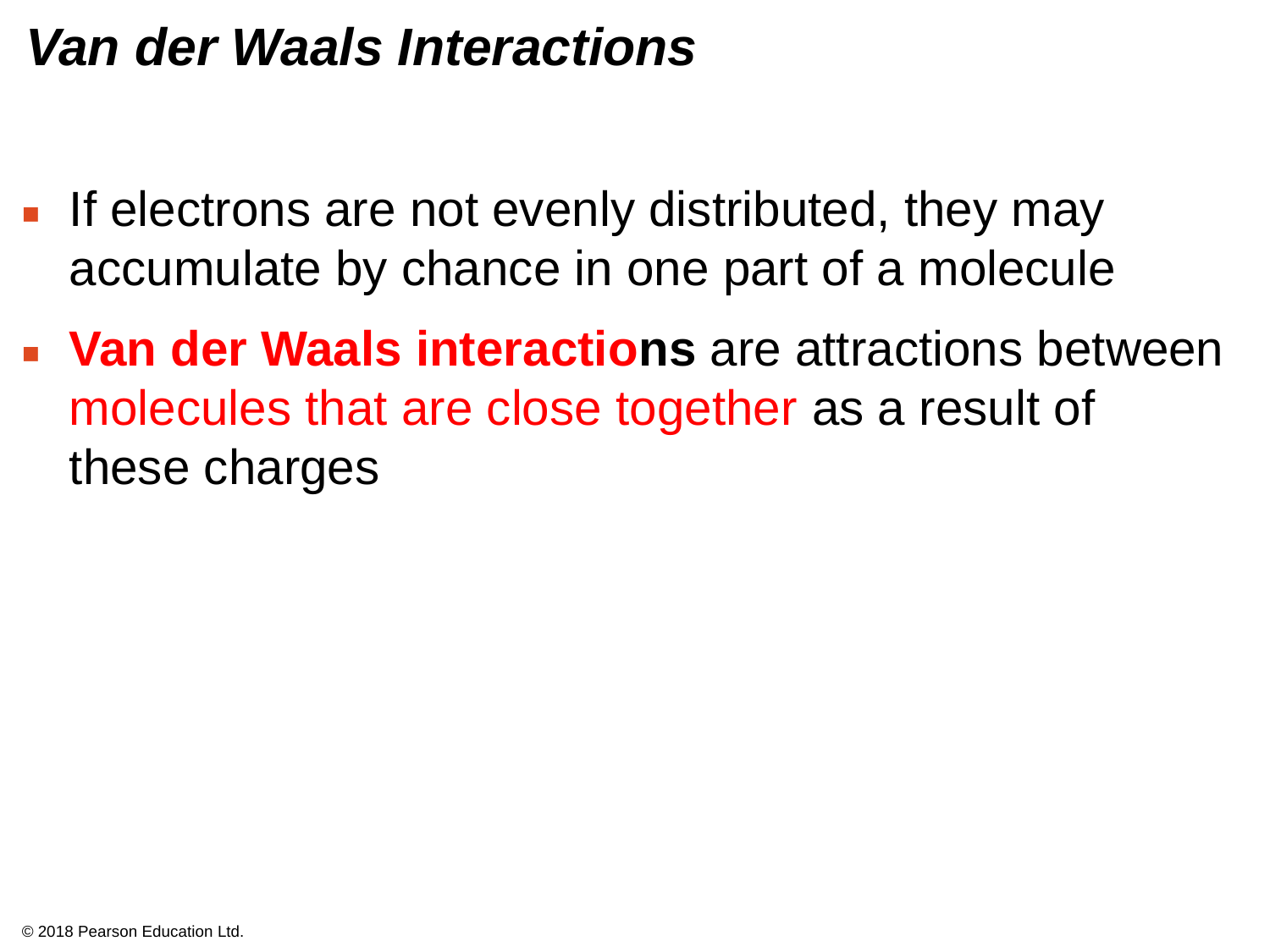

# Van der Waals Interactions
If electrons are not evenly distributed, they may accumulate by chance in one part of a molecule
Van der Waals interactions are attractions between molecules that are close together as a result of these charges
© 2018 Pearson Education Ltd.